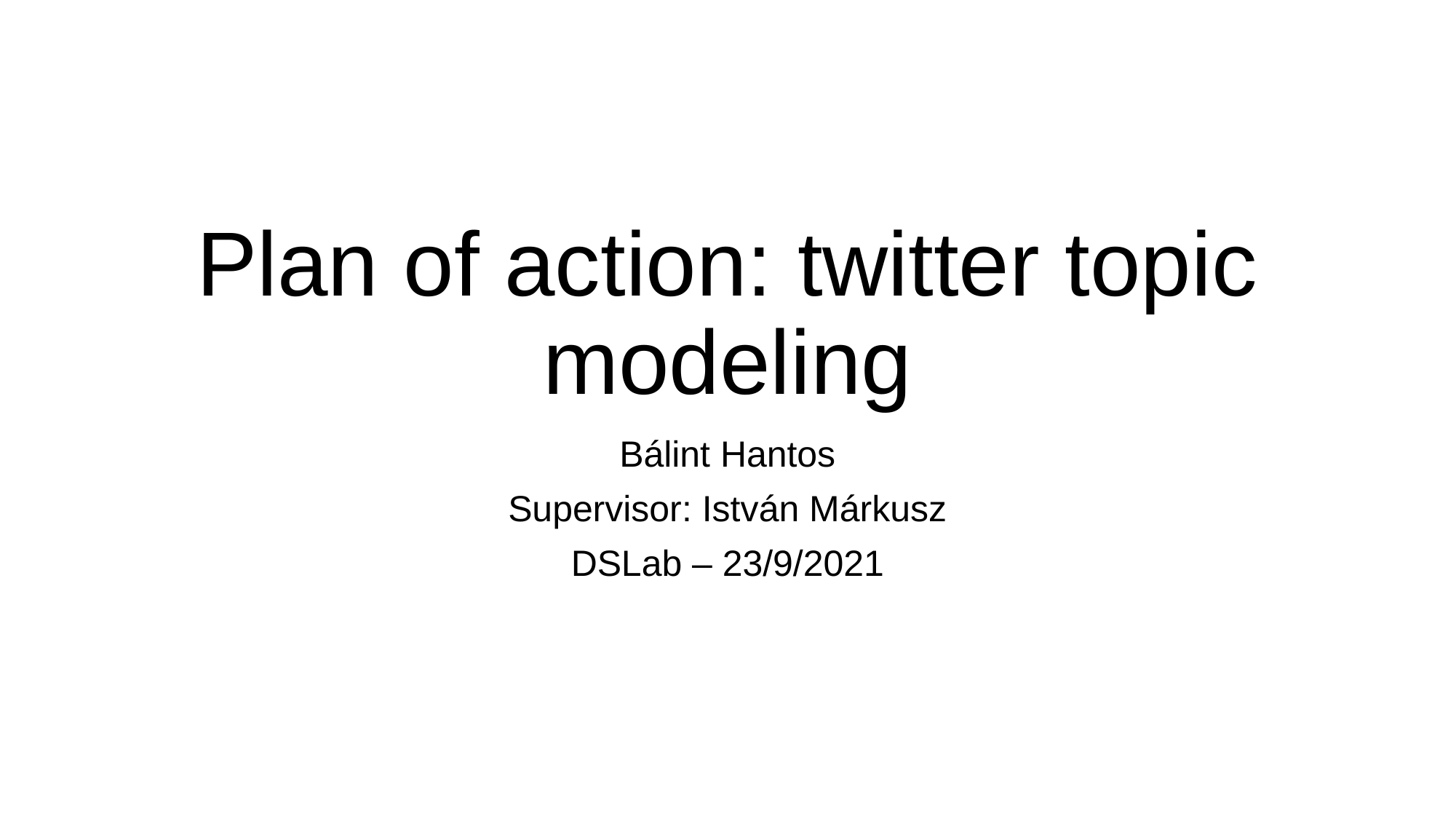

# Plan of action: twitter topic modeling
Bálint Hantos
Supervisor: István Márkusz
DSLab – 23/9/2021